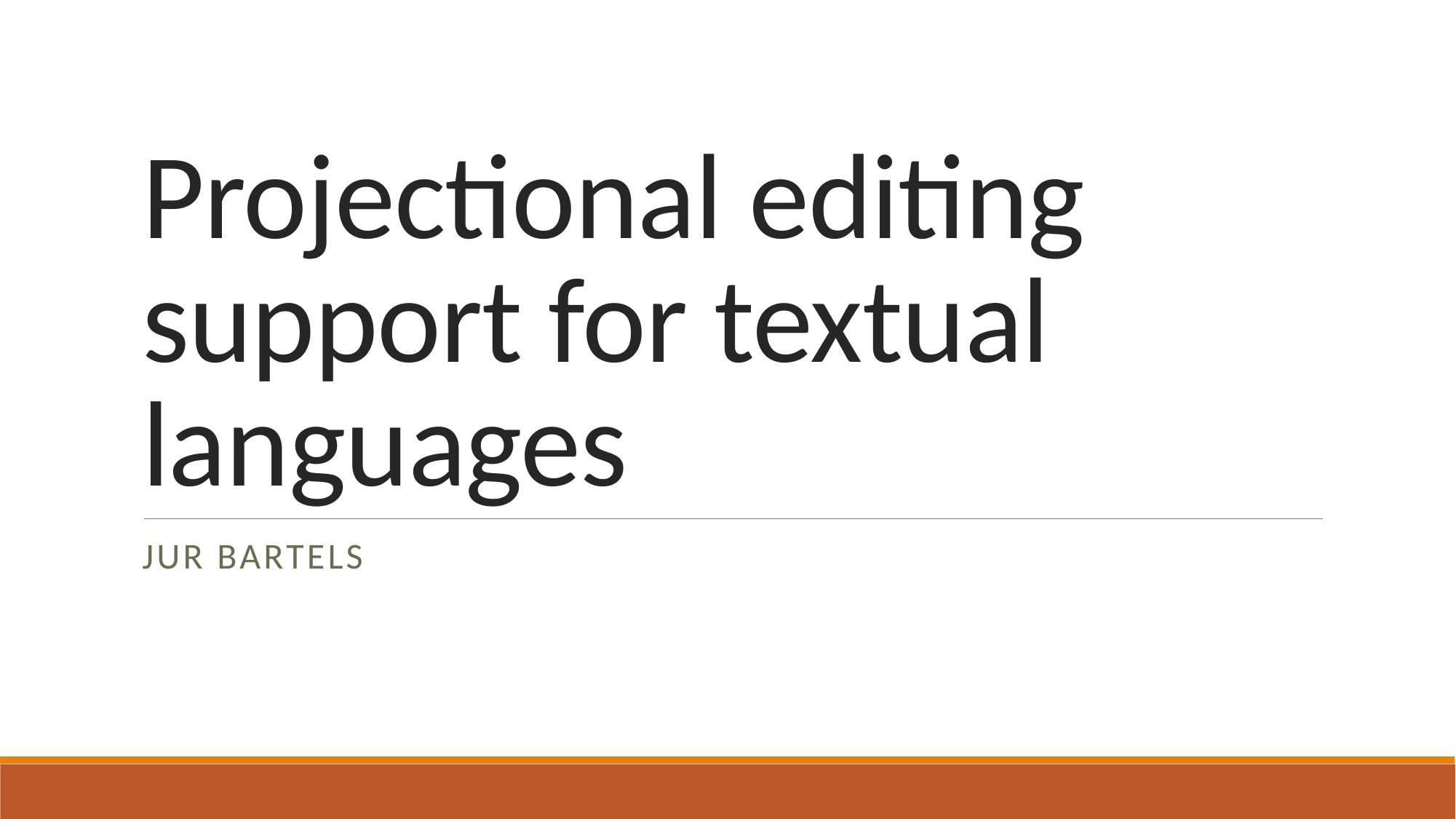

# Projectional editing support for textual languages
Jur Bartels